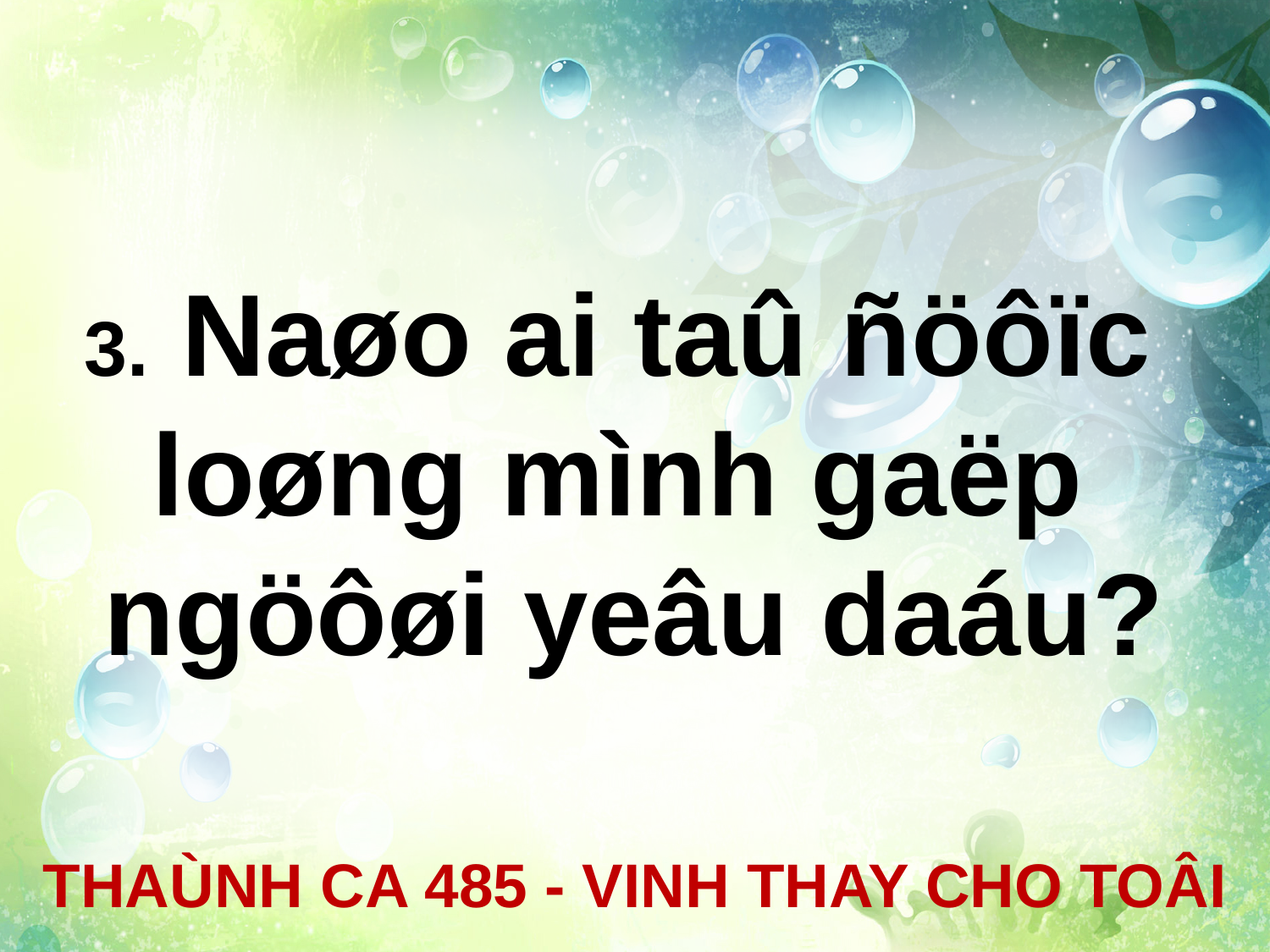

3. Naøo ai taû ñöôïc
loøng mình gaëp
ngöôøi yeâu daáu?
THAÙNH CA 485 - VINH THAY CHO TOÂI